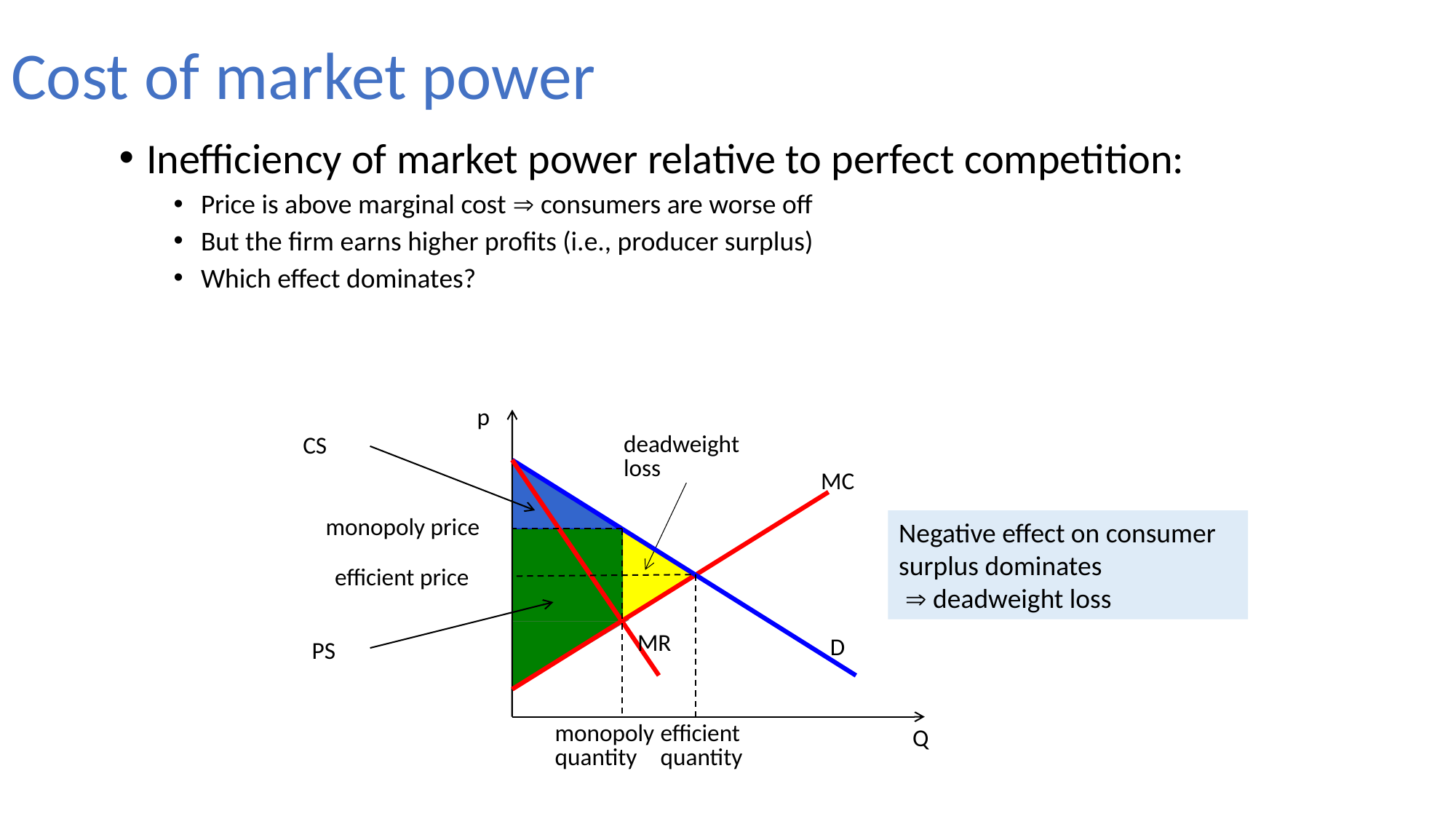

# Cost of market power
Inefficiency of market power relative to perfect competition:
Price is above marginal cost ⇒ consumers are worse off
But the firm earns higher profits (i.e., producer surplus)
Which effect dominates?
p
deadweight loss
CS
MC

monopoly price
Negative effect on consumer surplus dominates
 ⇒ deadweight loss

efficient price

MR
D
PS
Q
monopoly quantity
efficient quantity